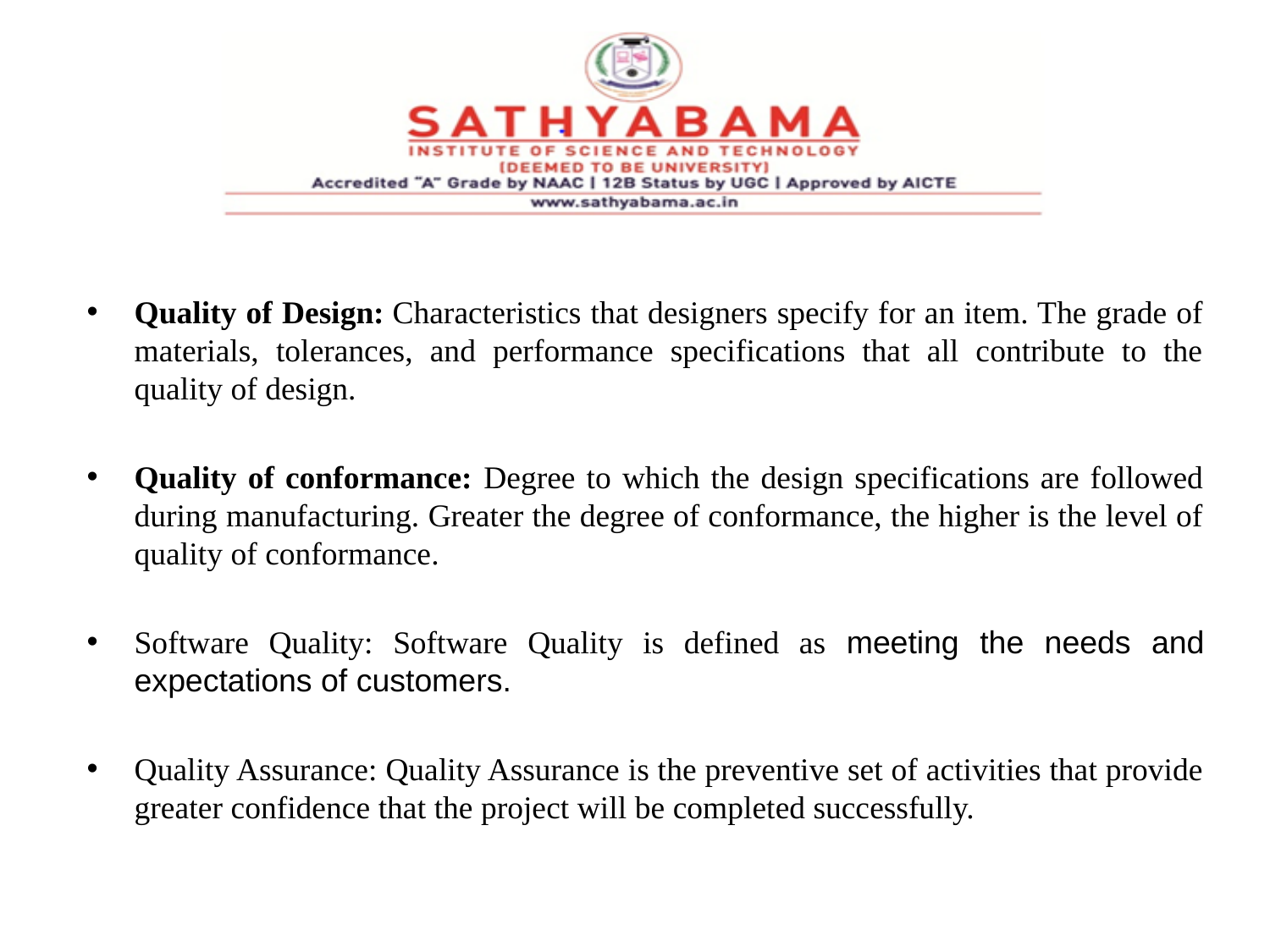

#
Quality of Design: Characteristics that designers specify for an item. The grade of materials, tolerances, and performance specifications that all contribute to the quality of design.

Quality of conformance: Degree to which the design specifications are followed during manufacturing. Greater the degree of conformance, the higher is the level of quality of conformance.

Software Quality: Software Quality is defined as meeting the needs and expectations of customers.

Quality Assurance: Quality Assurance is the preventive set of activities that provide greater confidence that the project will be completed successfully.